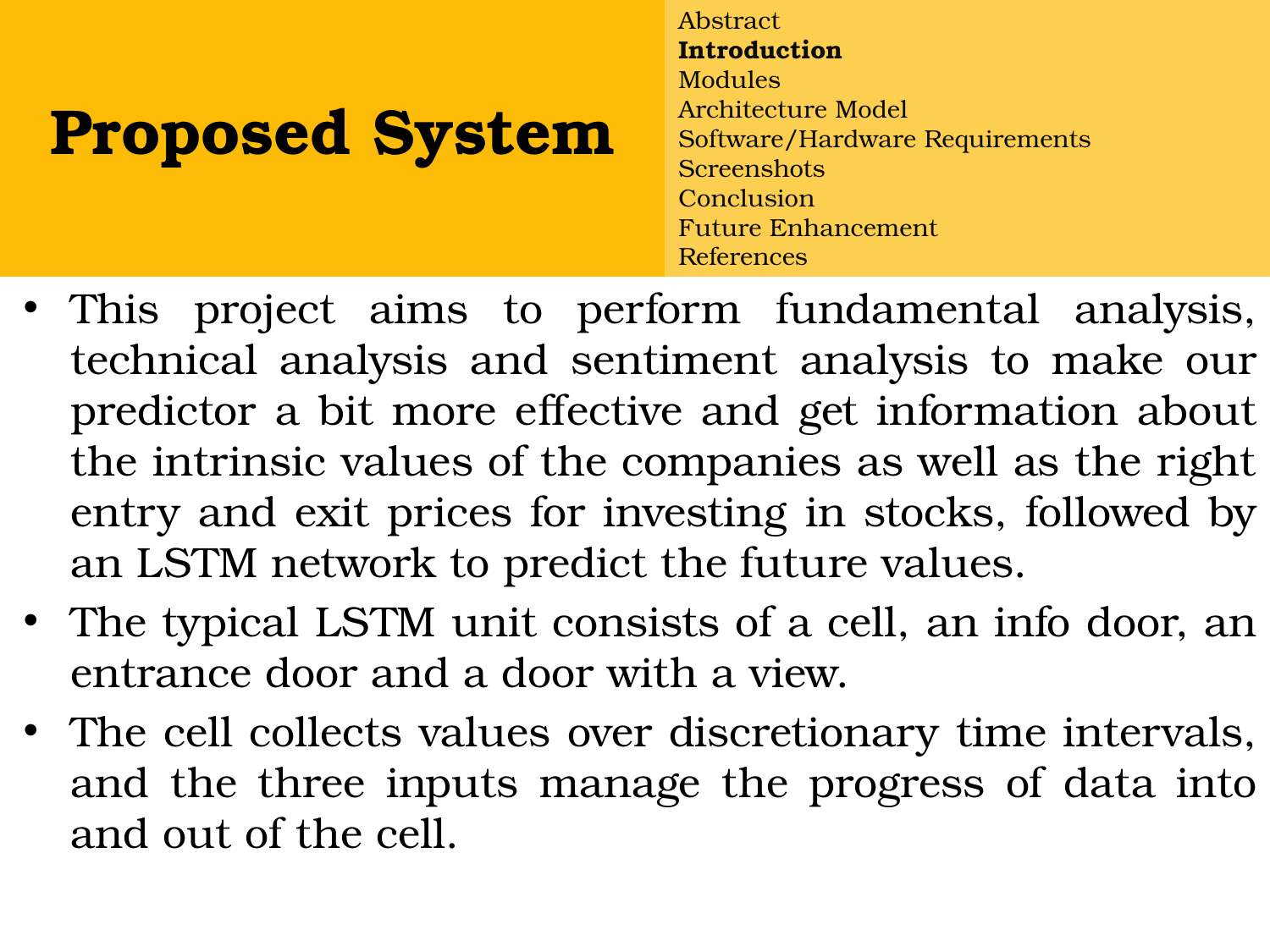

Abstract
Introduction
Modules
Architecture Model
Software/Hardware Requirements
Screenshots
Conclusion
Future Enhancement
References
Abstract
Introduction
Existing System
Proposed System
Software requirements
Architecture Model
Modules
UML  Diagrams/ER Diagrams/Flow Charts
References

Proposed System
This project aims to perform fundamental analysis, technical analysis and sentiment analysis to make our predictor a bit more effective and get information about the intrinsic values of the companies as well as the right entry and exit prices for investing in stocks, followed by an LSTM network to predict the future values.
The typical LSTM unit consists of a cell, an info door, an entrance door and a door with a view.
The cell collects values over discretionary time intervals, and the three inputs manage the progress of data into and out of the cell.